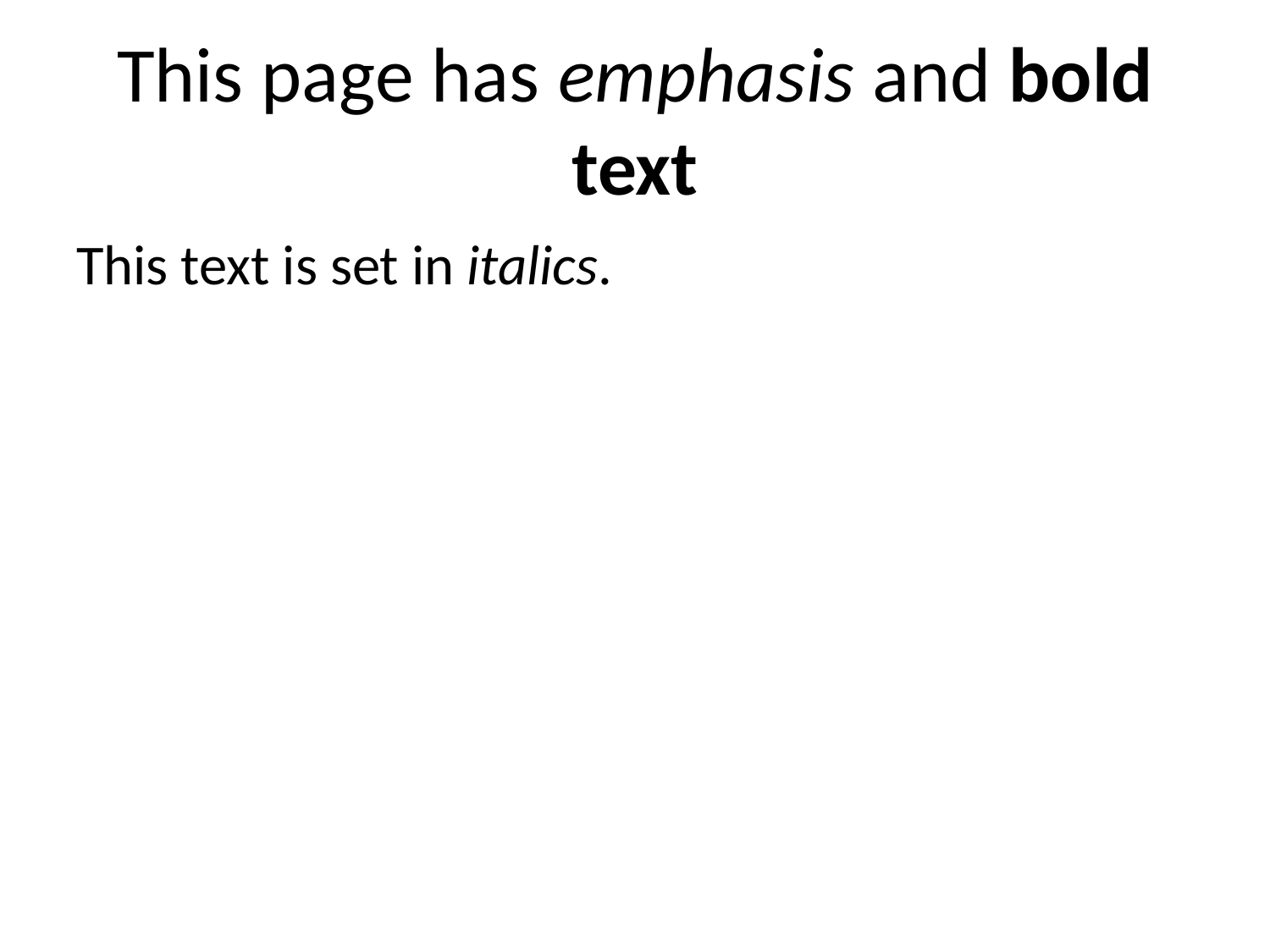

# This page has emphasis and bold text
This text is set in italics.